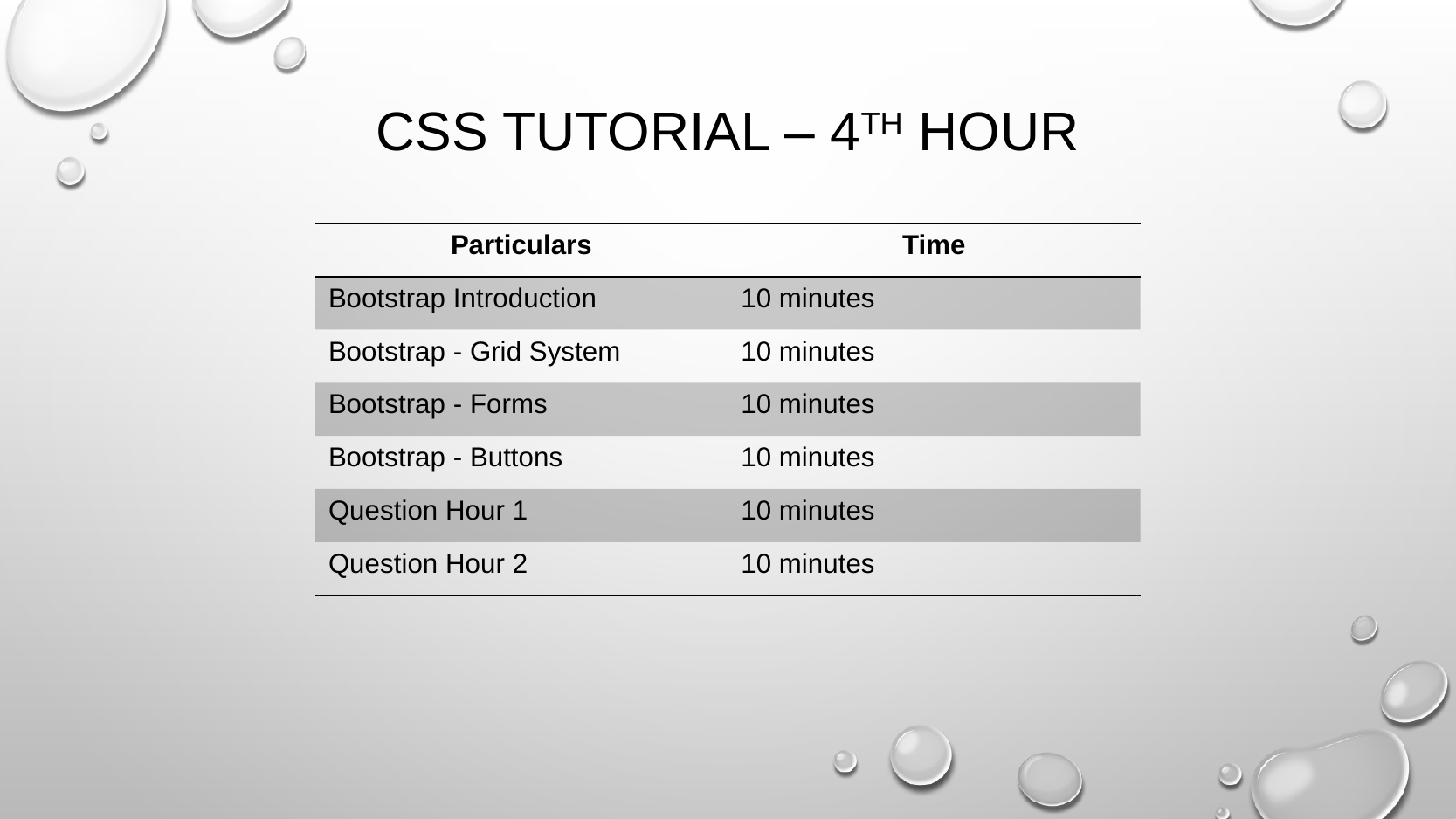

# CSS Tutorial – 4th Hour
| Particulars | Time |
| --- | --- |
| Bootstrap Introduction | 10 minutes |
| Bootstrap - Grid System | 10 minutes |
| Bootstrap - Forms | 10 minutes |
| Bootstrap - Buttons | 10 minutes |
| Question Hour 1 | 10 minutes |
| Question Hour 2 | 10 minutes |